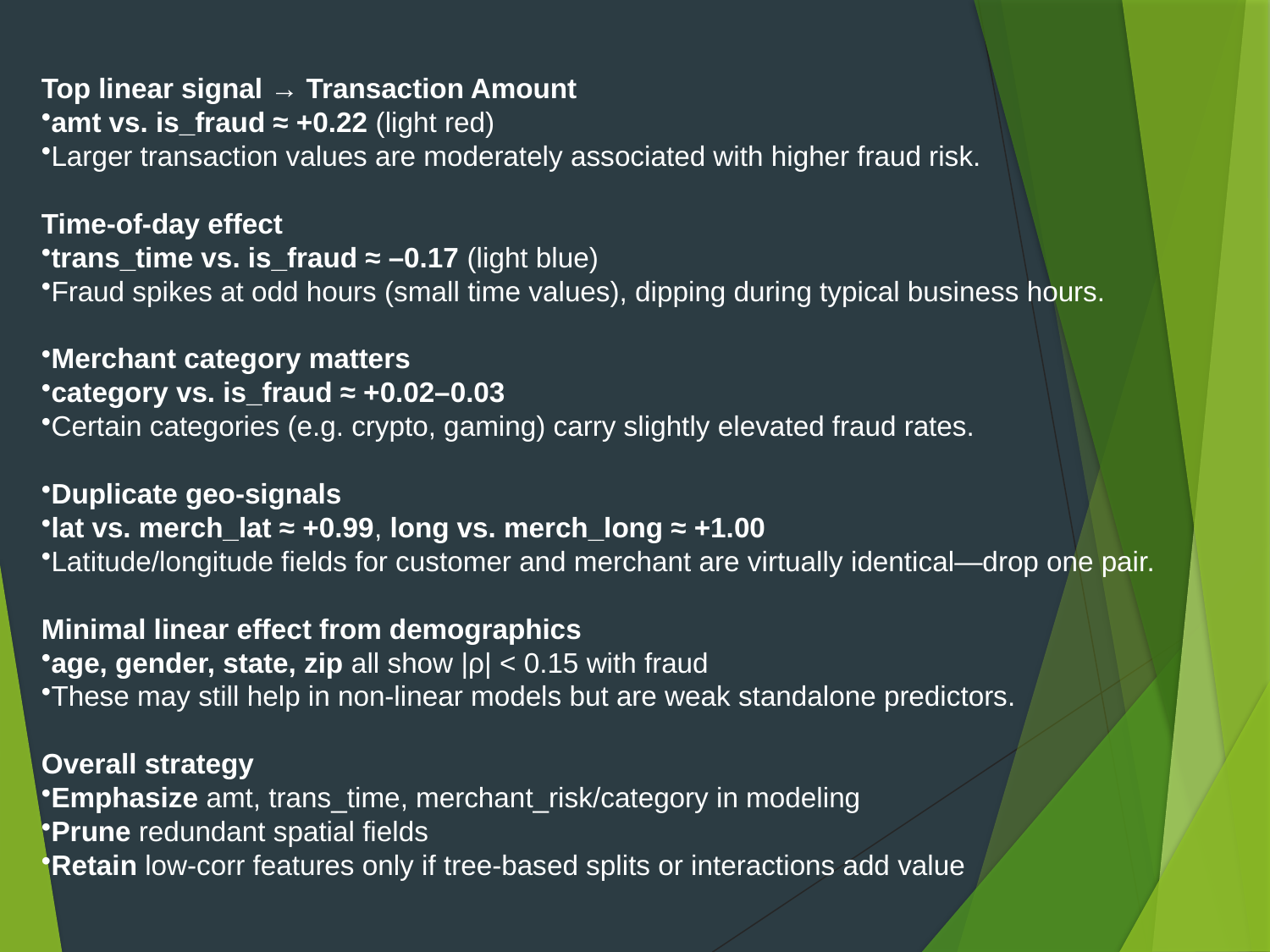

Top linear signal → Transaction Amount
amt vs. is_fraud ≈ +0.22 (light red)
Larger transaction values are moderately associated with higher fraud risk.

Time-of-day effect
trans_time vs. is_fraud ≈ –0.17 (light blue)
Fraud spikes at odd hours (small time values), dipping during typical business hours.

Merchant category matters
category vs. is_fraud ≈ +0.02–0.03
Certain categories (e.g. crypto, gaming) carry slightly elevated fraud rates.

Duplicate geo-signals
lat vs. merch_lat ≈ +0.99, long vs. merch_long ≈ +1.00
Latitude/longitude fields for customer and merchant are virtually identical—drop one pair.

Minimal linear effect from demographics
age, gender, state, zip all show |ρ| < 0.15 with fraud
These may still help in non-linear models but are weak standalone predictors.

Overall strategy
Emphasize amt, trans_time, merchant_risk/category in modeling
Prune redundant spatial fields
Retain low-corr features only if tree-based splits or interactions add value